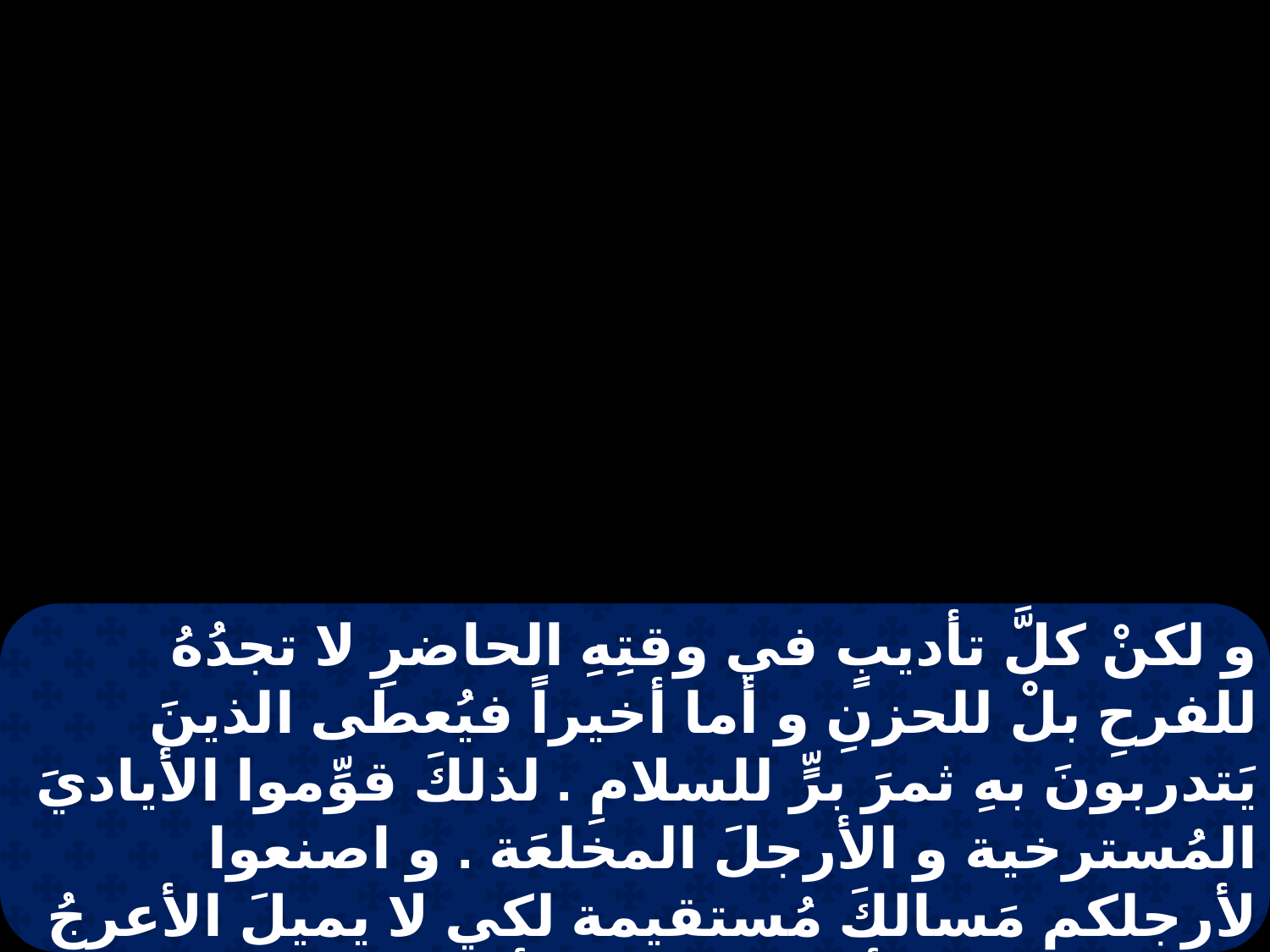

و لكنْ كلَّ تأديبٍ في وقتِهِ الحاضرِ لا تجدُهُ للفرحِ بلْ للحزنِ و أما أخيراً فيُعطى الذينَ يَتدربونَ بهِ ثمرَ برٍّ للسلامِ . لذلكَ قوِّموا الأياديَ المُسترخية و الأرجلَ المخلعَة . و اصنعوا لأرجلكم مَسالكَ مُستقيمة لكي لا يميلَ الأعرجُ بل بالحريِّ يَبرَأ . اسعوا في أثرِ الصُلحِ مع جميعِ الناسِ و أيضاً في الطهارةِ التي بدونِها لن يرى أحدٌ الربَّ.